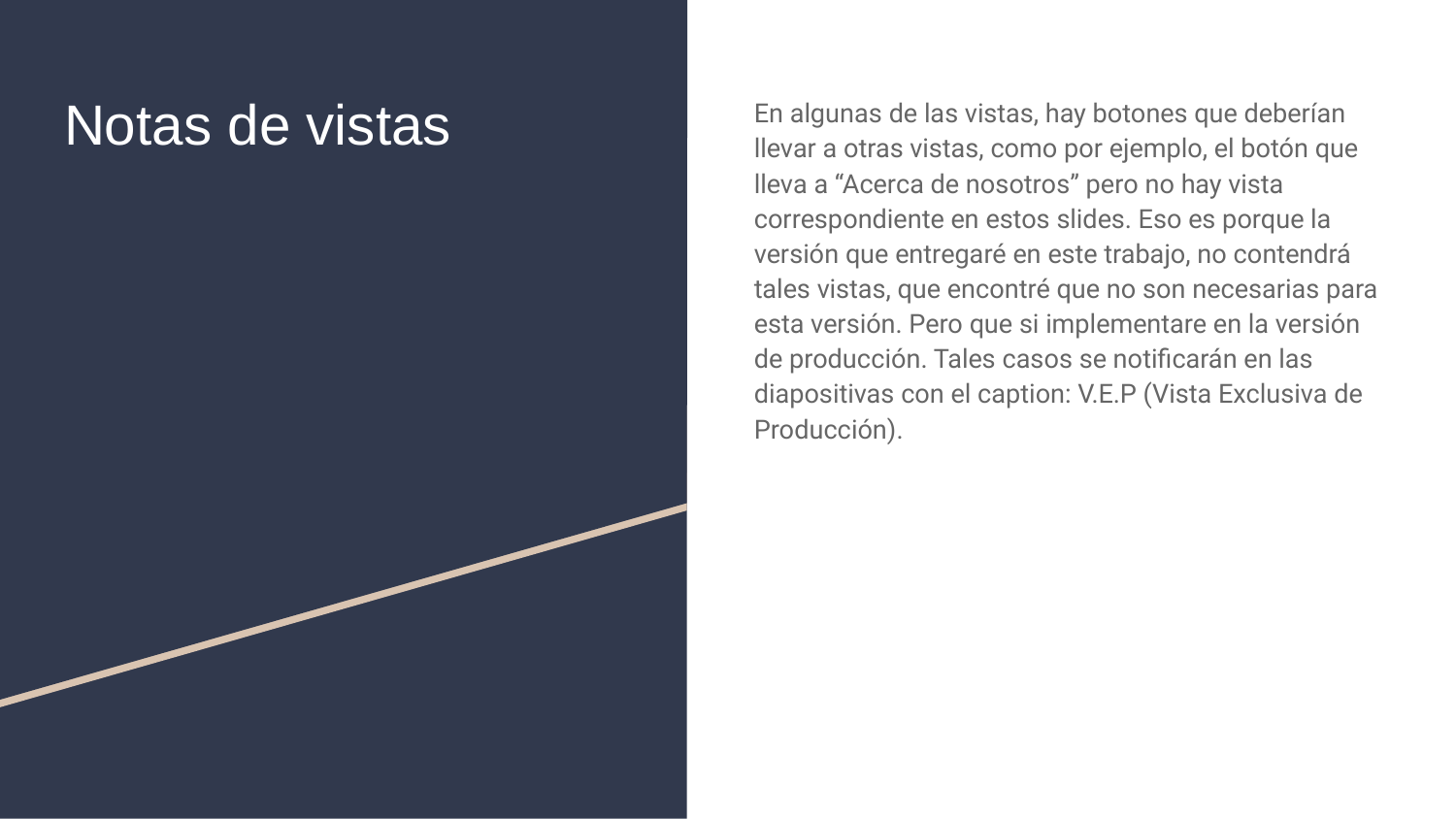

# Notas de vistas
En algunas de las vistas, hay botones que deberían llevar a otras vistas, como por ejemplo, el botón que lleva a “Acerca de nosotros” pero no hay vista correspondiente en estos slides. Eso es porque la versión que entregaré en este trabajo, no contendrá tales vistas, que encontré que no son necesarias para esta versión. Pero que si implementare en la versión de producción. Tales casos se notificarán en las diapositivas con el caption: V.E.P (Vista Exclusiva de Producción).